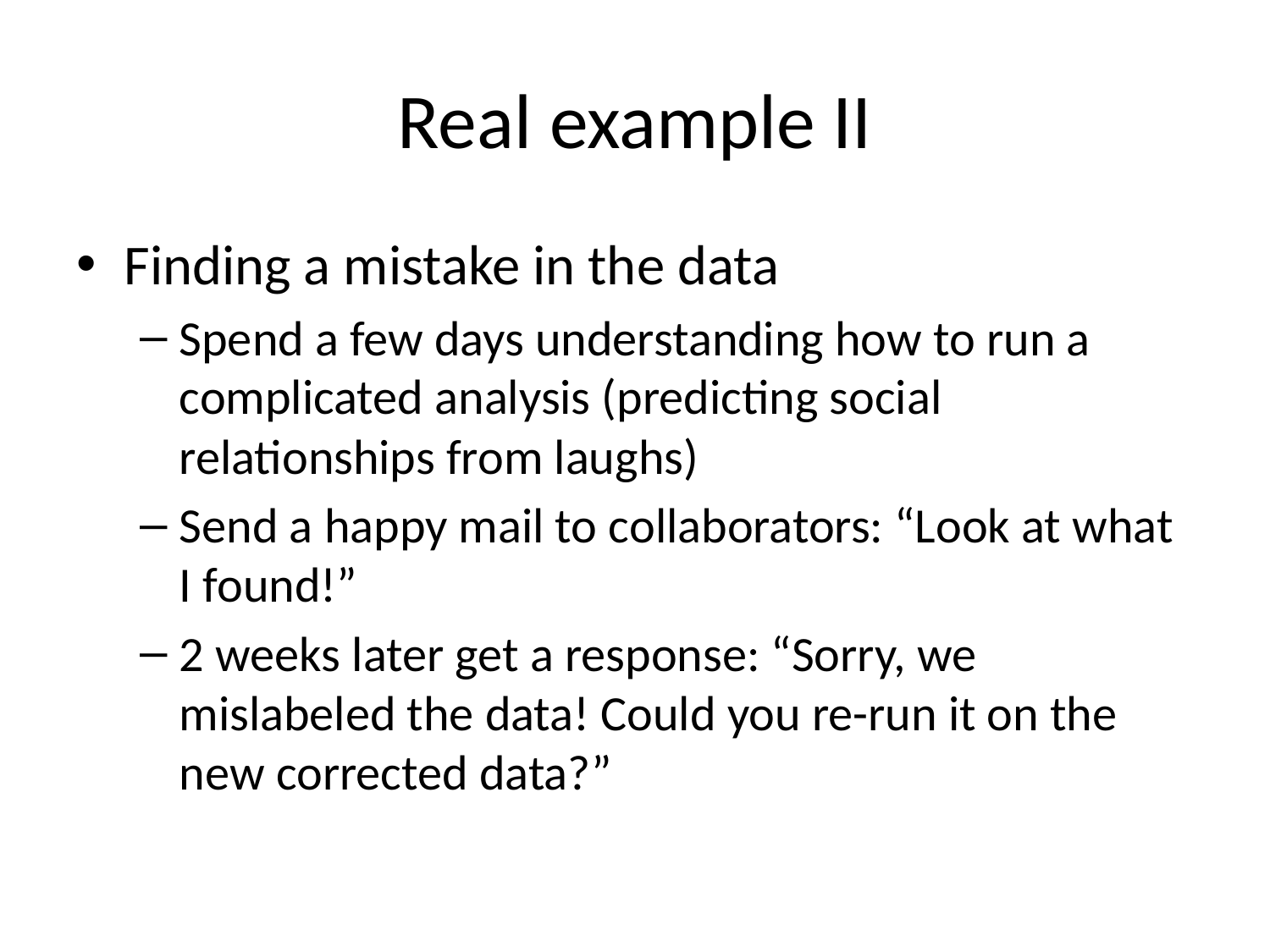

# Real example II
Finding a mistake in the data
Spend a few days understanding how to run a complicated analysis (predicting social relationships from laughs)
Send a happy mail to collaborators: “Look at what I found!”
2 weeks later get a response: “Sorry, we mislabeled the data! Could you re-run it on the new corrected data?”